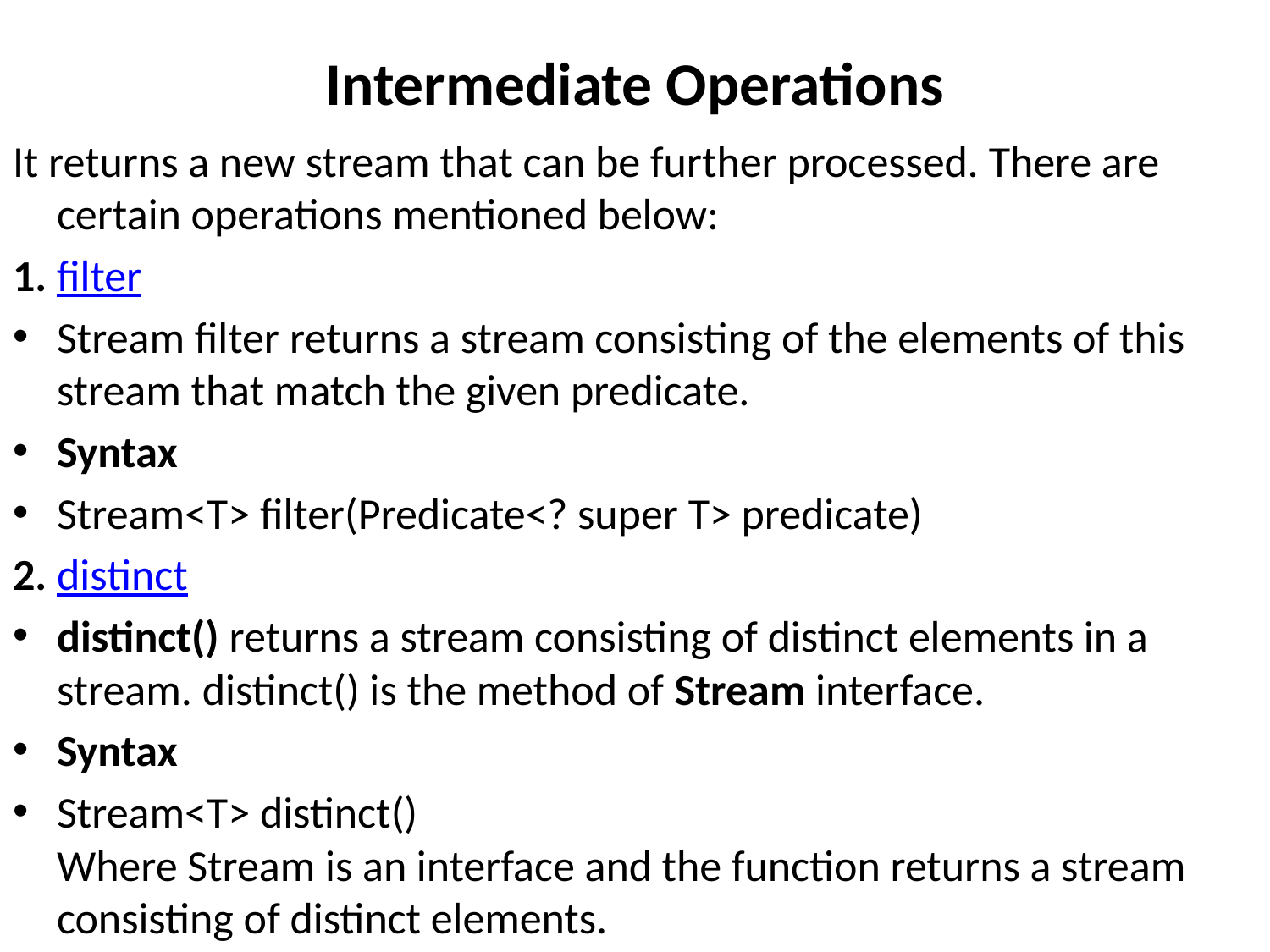

# Intermediate Operations
It returns a new stream that can be further processed. There are certain operations mentioned below:
1. filter
Stream filter returns a stream consisting of the elements of this stream that match the given predicate.
Syntax
Stream<T> filter(Predicate<? super T> predicate)
2. distinct
distinct() returns a stream consisting of distinct elements in a stream. distinct() is the method of Stream interface.
Syntax
Stream<T> distinct()
Where Stream is an interface and the function returns a stream consisting of distinct elements.